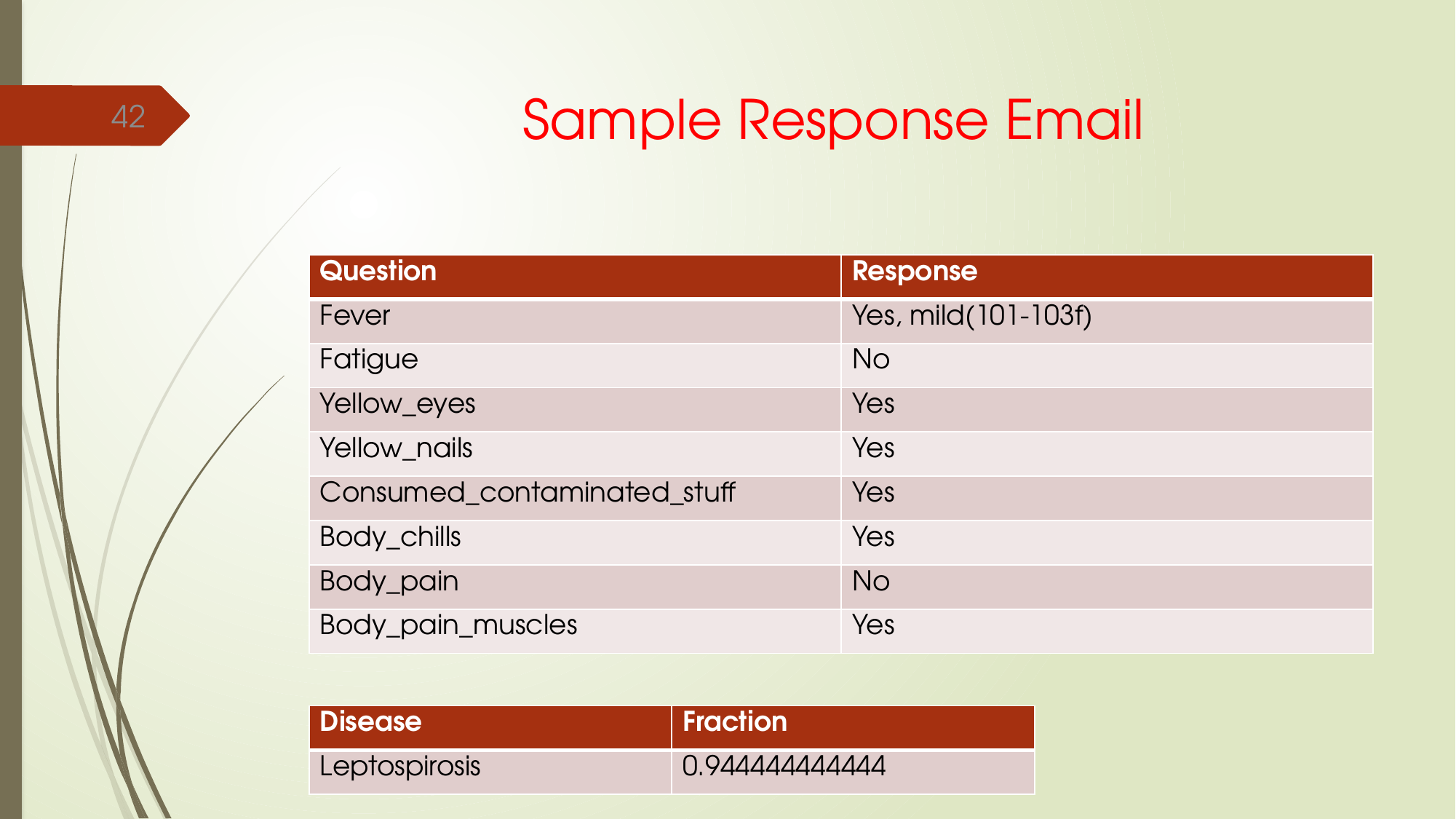

# Sample Response Email
42
| Question | Response |
| --- | --- |
| Fever | Yes, mild(101-103f) |
| Fatigue | No |
| Yellow\_eyes | Yes |
| Yellow\_nails | Yes |
| Consumed\_contaminated\_stuff | Yes |
| Body\_chills | Yes |
| Body\_pain | No |
| Body\_pain\_muscles | Yes |
| Disease | Fraction |
| --- | --- |
| Leptospirosis | 0.944444444444 |